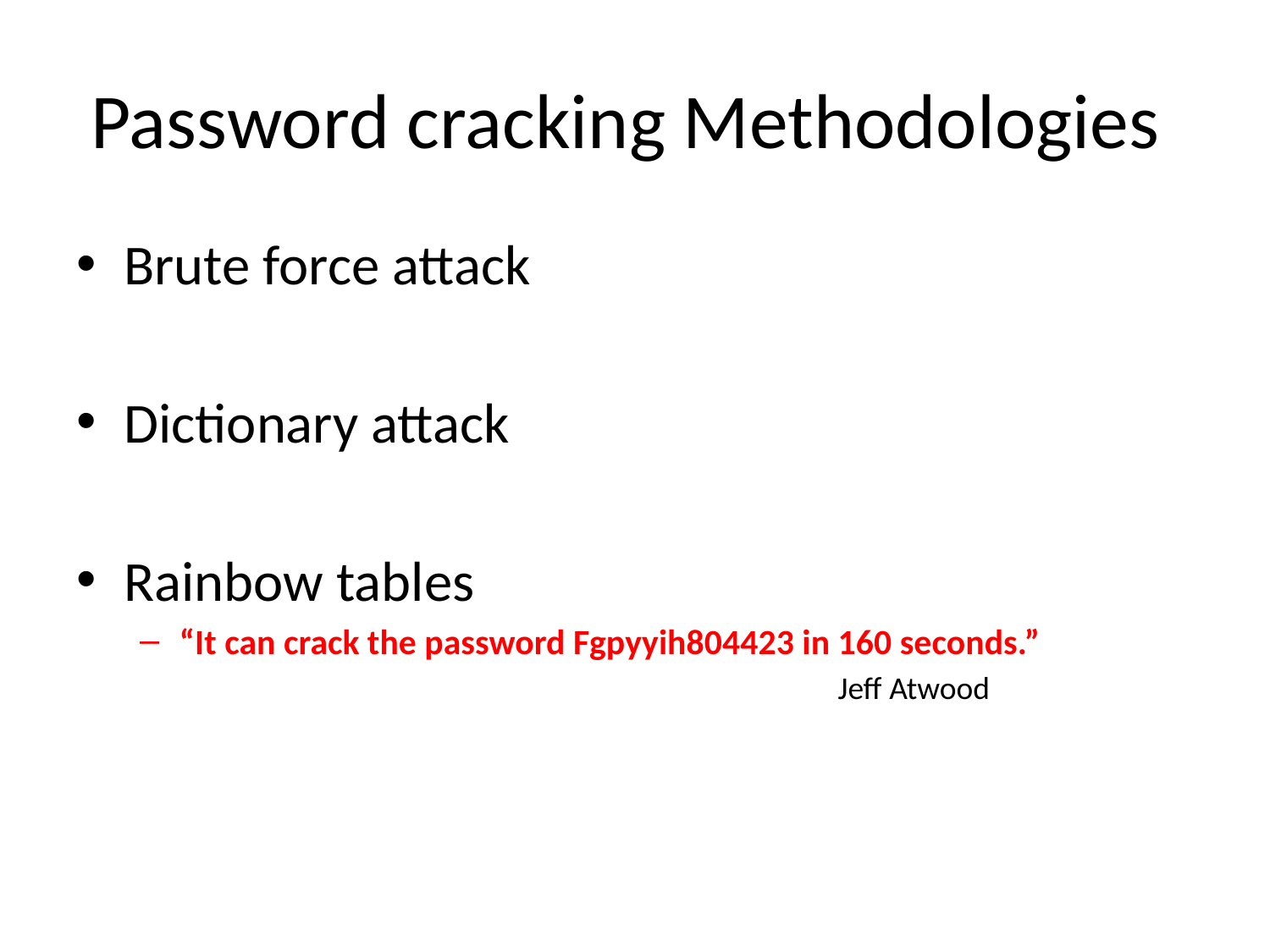

# Password cracking Methodologies
Brute force attack

Dictionary attack

Rainbow tables
“It can crack the password Fgpyyih804423 in 160 seconds.”
                                                                                                 Jeff Atwood